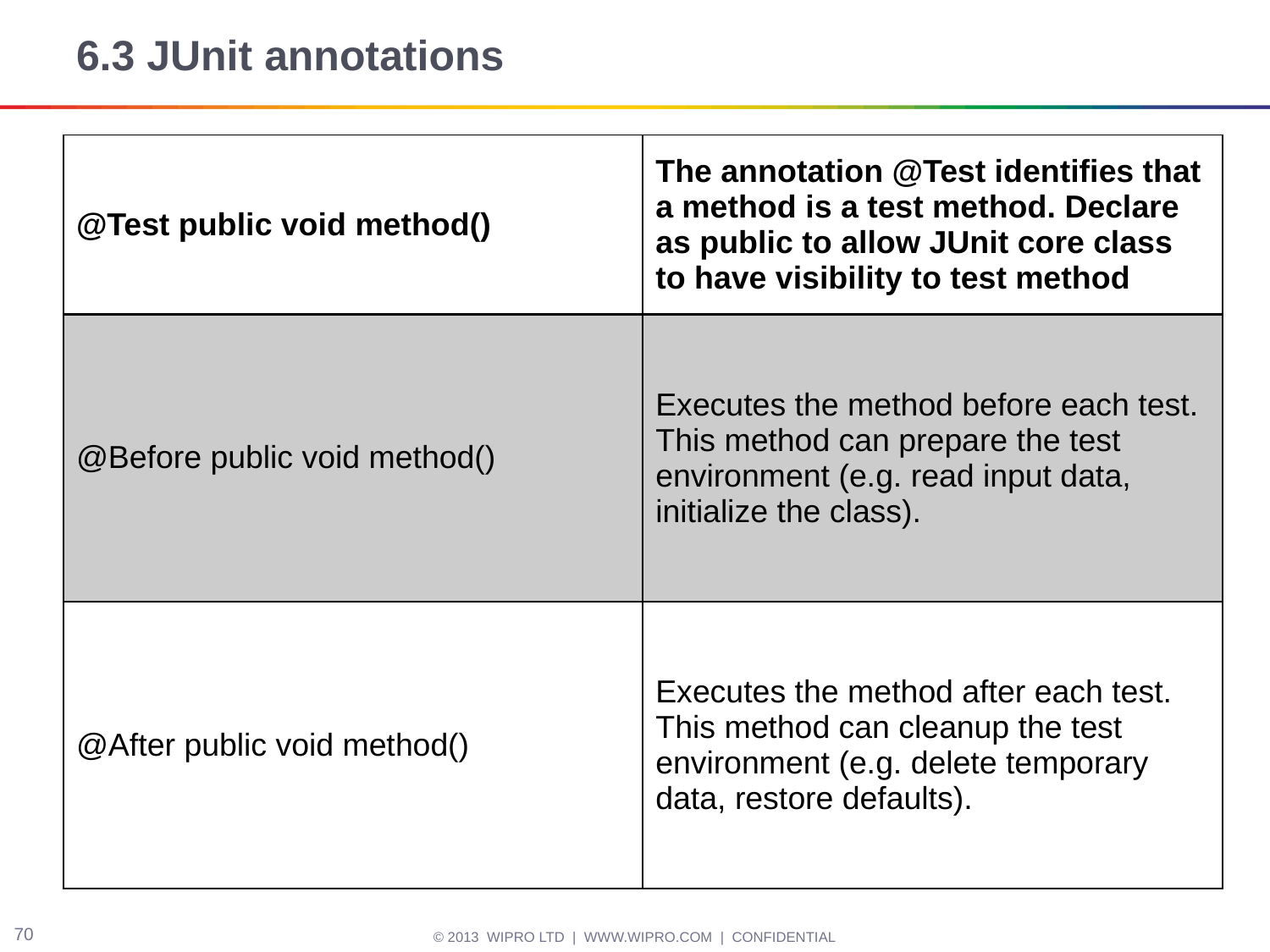

# 6.3 JUnit annotations
| @Test public void method() | The annotation @Test identifies that a method is a test method. Declare as public to allow JUnit core class to have visibility to test method |
| --- | --- |
| @Before public void method() | Executes the method before each test. This method can prepare the test environment (e.g. read input data, initialize the class). |
| @After public void method() | Executes the method after each test. This method can cleanup the test environment (e.g. delete temporary data, restore defaults). |